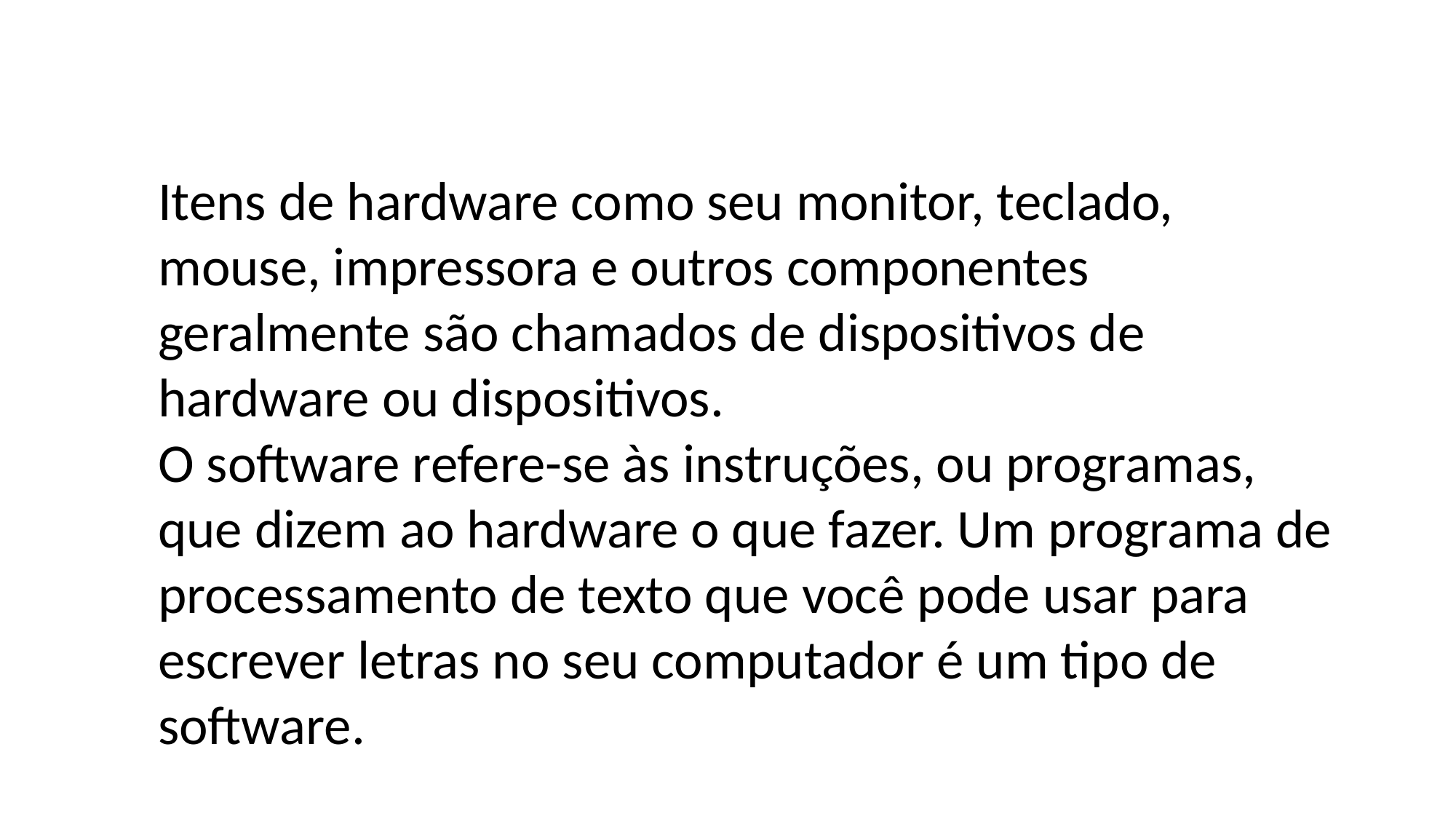

Itens de hardware como seu monitor, teclado, mouse, impressora e outros componentes geralmente são chamados de dispositivos de hardware ou dispositivos.
O software refere-se às instruções, ou programas, que dizem ao hardware o que fazer. Um programa de processamento de texto que você pode usar para escrever letras no seu computador é um tipo de software.